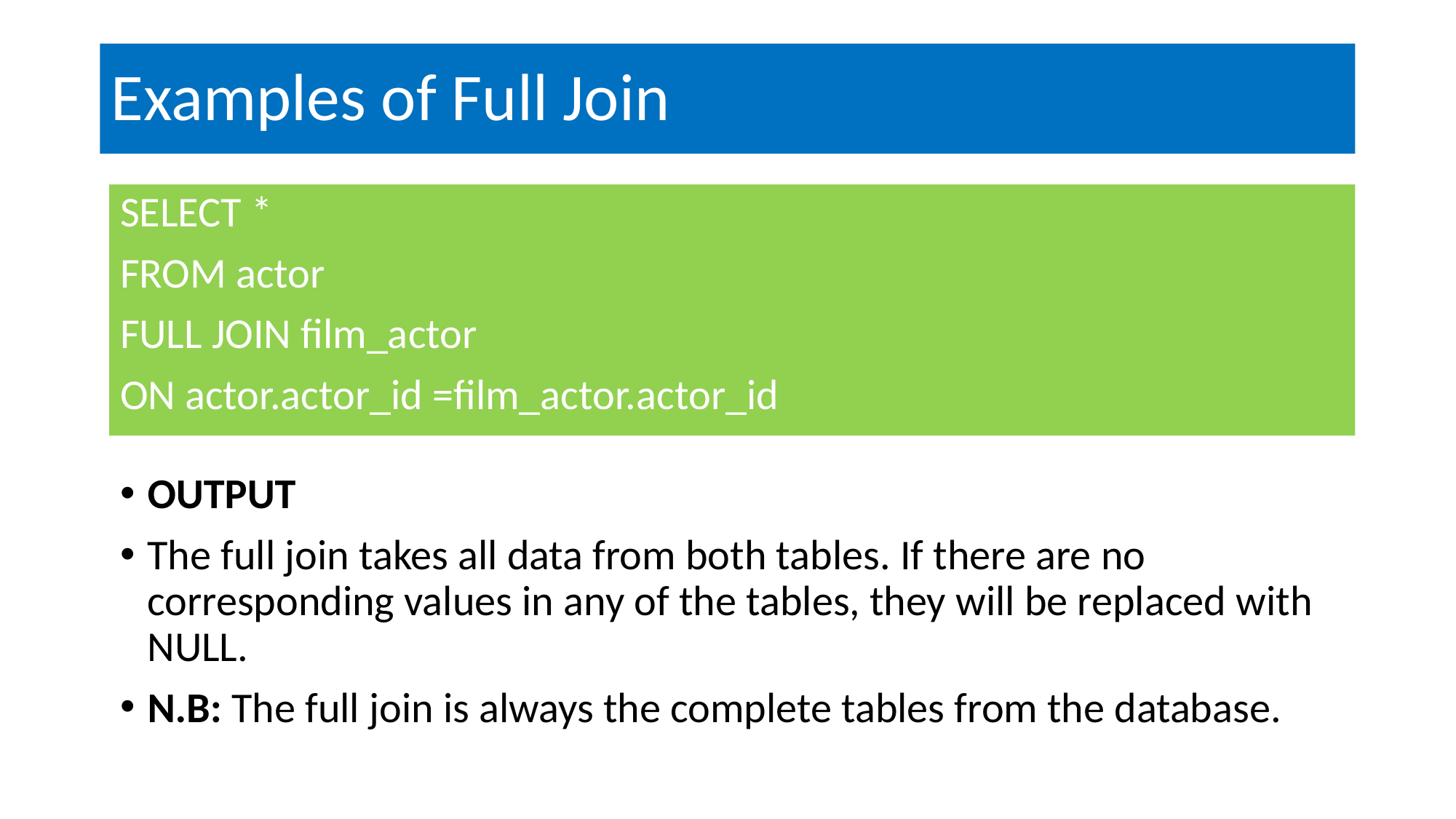

# Examples of Full Join
SELECT *
FROM actor
FULL JOIN film_actor
ON actor.actor_id =film_actor.actor_id
OUTPUT
The full join takes all data from both tables. If there are no corresponding values in any of the tables, they will be replaced with NULL.
N.B: The full join is always the complete tables from the database.